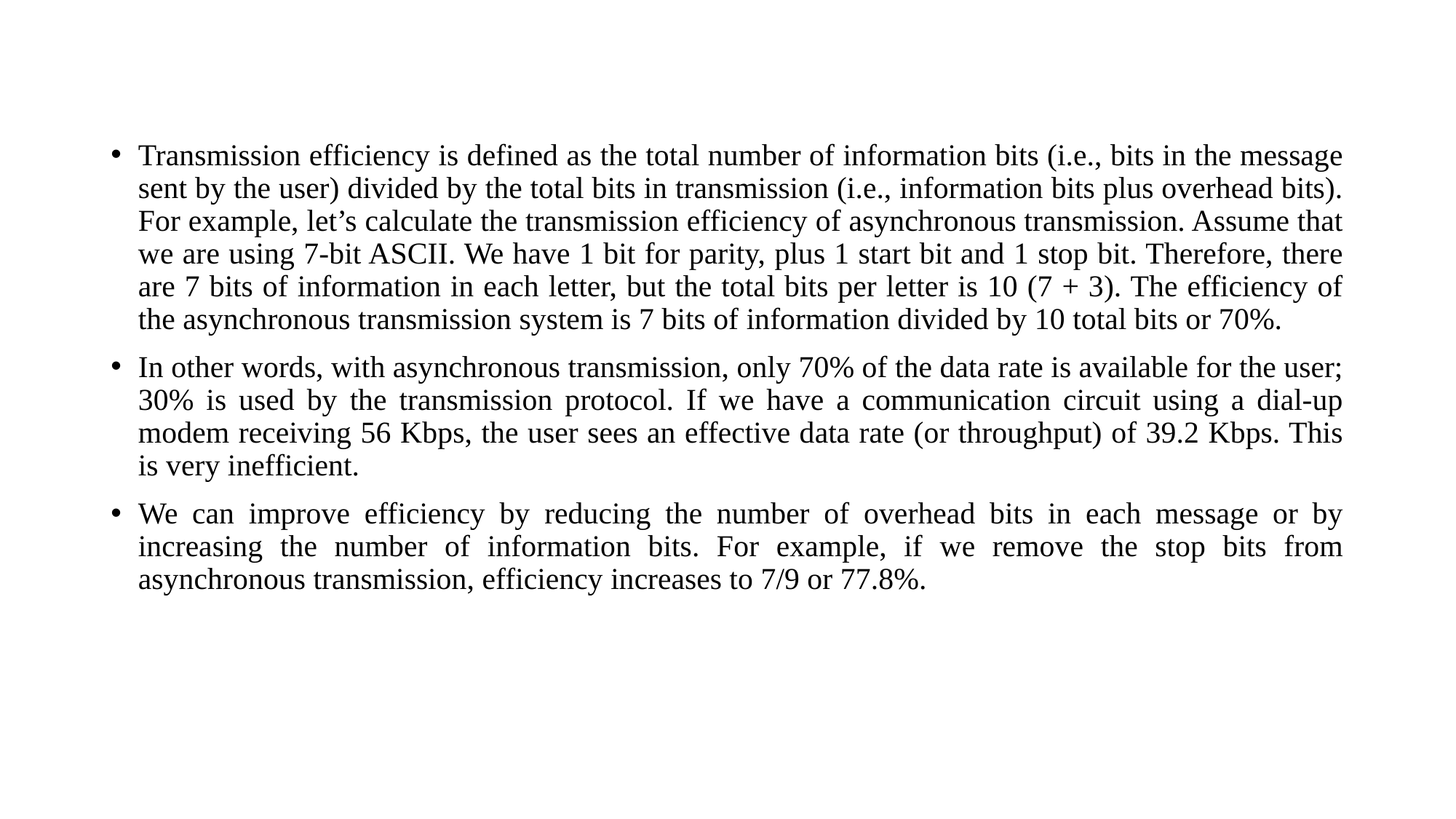

#
Transmission efficiency is defined as the total number of information bits (i.e., bits in the message sent by the user) divided by the total bits in transmission (i.e., information bits plus overhead bits). For example, let’s calculate the transmission efficiency of asynchronous transmission. Assume that we are using 7-bit ASCII. We have 1 bit for parity, plus 1 start bit and 1 stop bit. Therefore, there are 7 bits of information in each letter, but the total bits per letter is 10 (7 + 3). The efficiency of the asynchronous transmission system is 7 bits of information divided by 10 total bits or 70%.
In other words, with asynchronous transmission, only 70% of the data rate is available for the user; 30% is used by the transmission protocol. If we have a communication circuit using a dial-up modem receiving 56 Kbps, the user sees an effective data rate (or throughput) of 39.2 Kbps. This is very inefficient.
We can improve efficiency by reducing the number of overhead bits in each message or by increasing the number of information bits. For example, if we remove the stop bits from asynchronous transmission, efficiency increases to 7/9 or 77.8%.